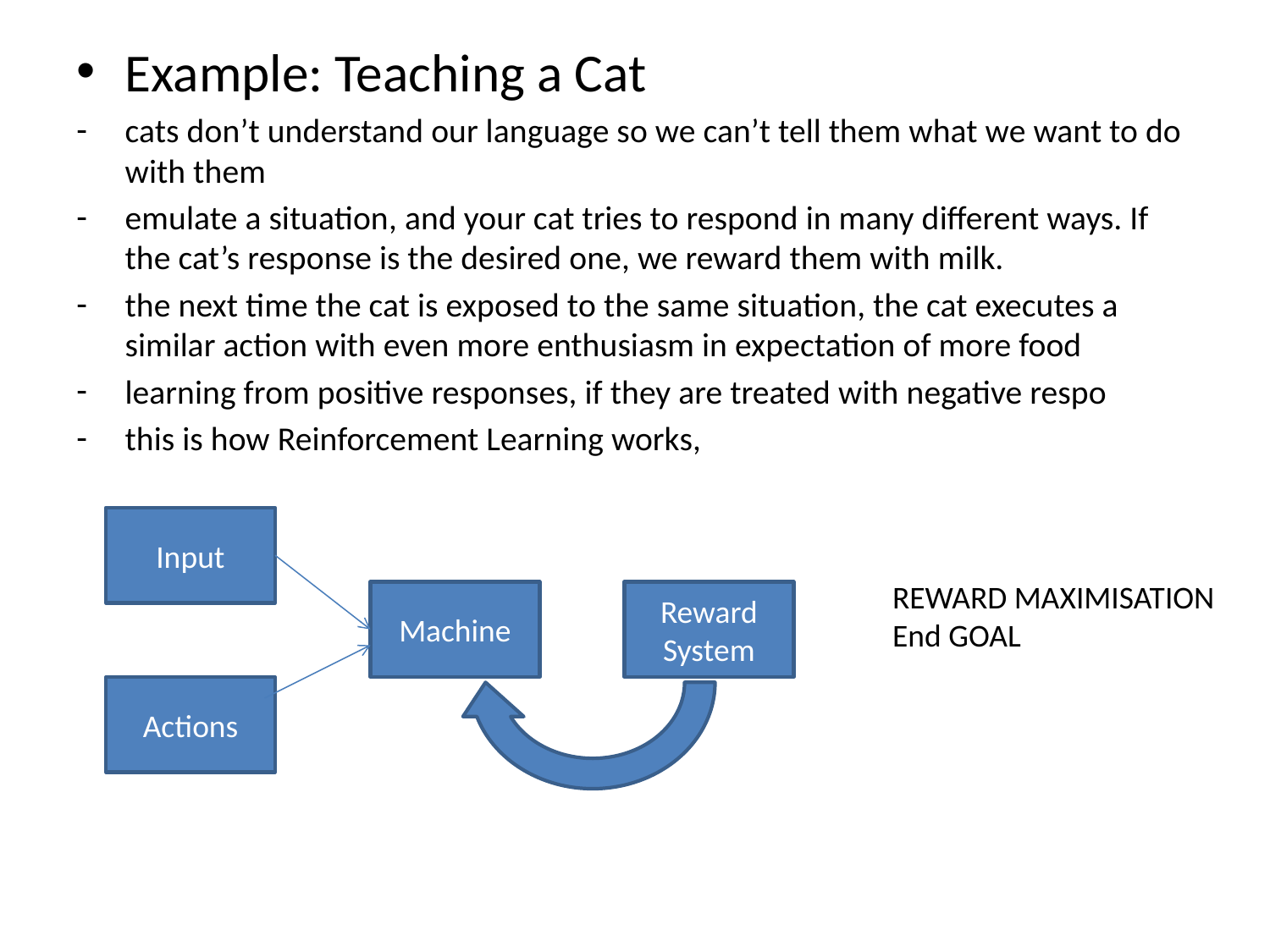

Example: Teaching a Cat
cats don’t understand our language so we can’t tell them what we want to do with them
emulate a situation, and your cat tries to respond in many different ways. If the cat’s response is the desired one, we reward them with milk.
the next time the cat is exposed to the same situation, the cat executes a similar action with even more enthusiasm in expectation of more food
learning from positive responses, if they are treated with negative respo
this is how Reinforcement Learning works,
Input

REWARD MAXIMISATION
End GOAL
Machine
Reward System
Actions